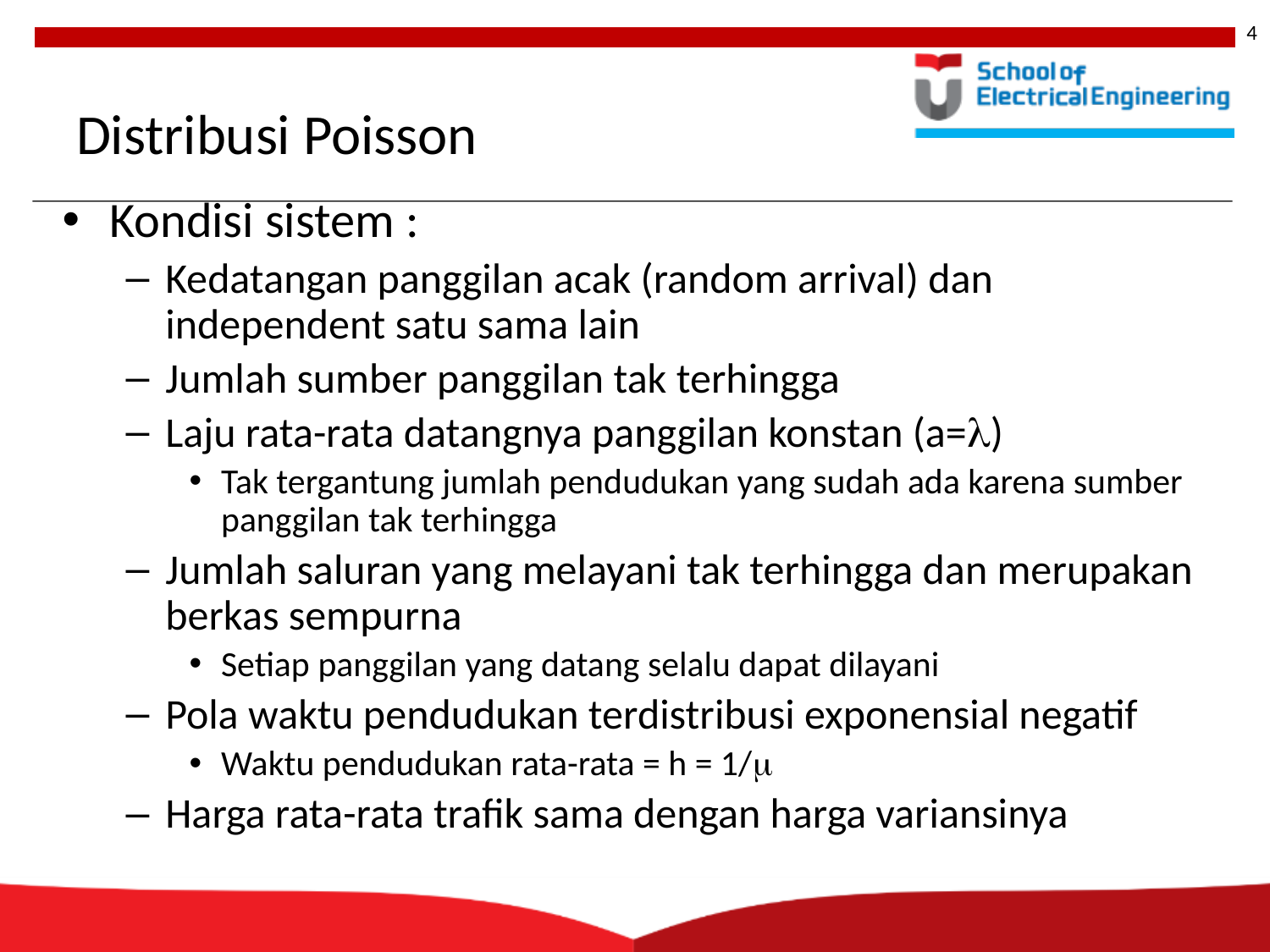

4
# Distribusi Poisson
Kondisi sistem :
Kedatangan panggilan acak (random arrival) dan independent satu sama lain
Jumlah sumber panggilan tak terhingga
Laju rata-rata datangnya panggilan konstan (a=λ)
Tak tergantung jumlah pendudukan yang sudah ada karena sumber panggilan tak terhingga
Jumlah saluran yang melayani tak terhingga dan merupakan berkas sempurna
Setiap panggilan yang datang selalu dapat dilayani
Pola waktu pendudukan terdistribusi exponensial negatif
Waktu pendudukan rata-rata = h = 1/μ
Harga rata-rata trafik sama dengan harga variansinya